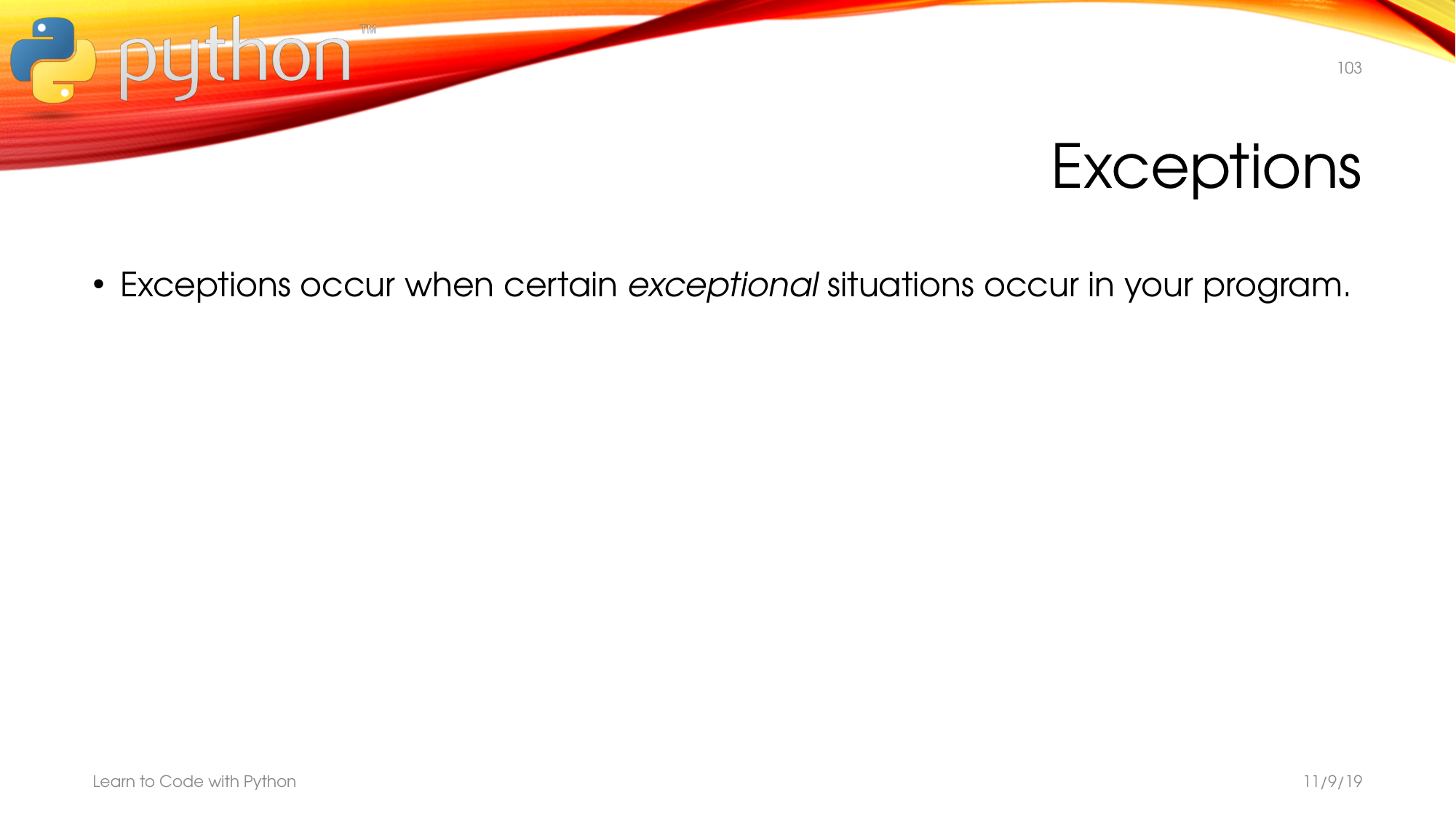

103
# Exceptions
Exceptions occur when certain exceptional situations occur in your program.

Learn to Code with Python
11/9/19